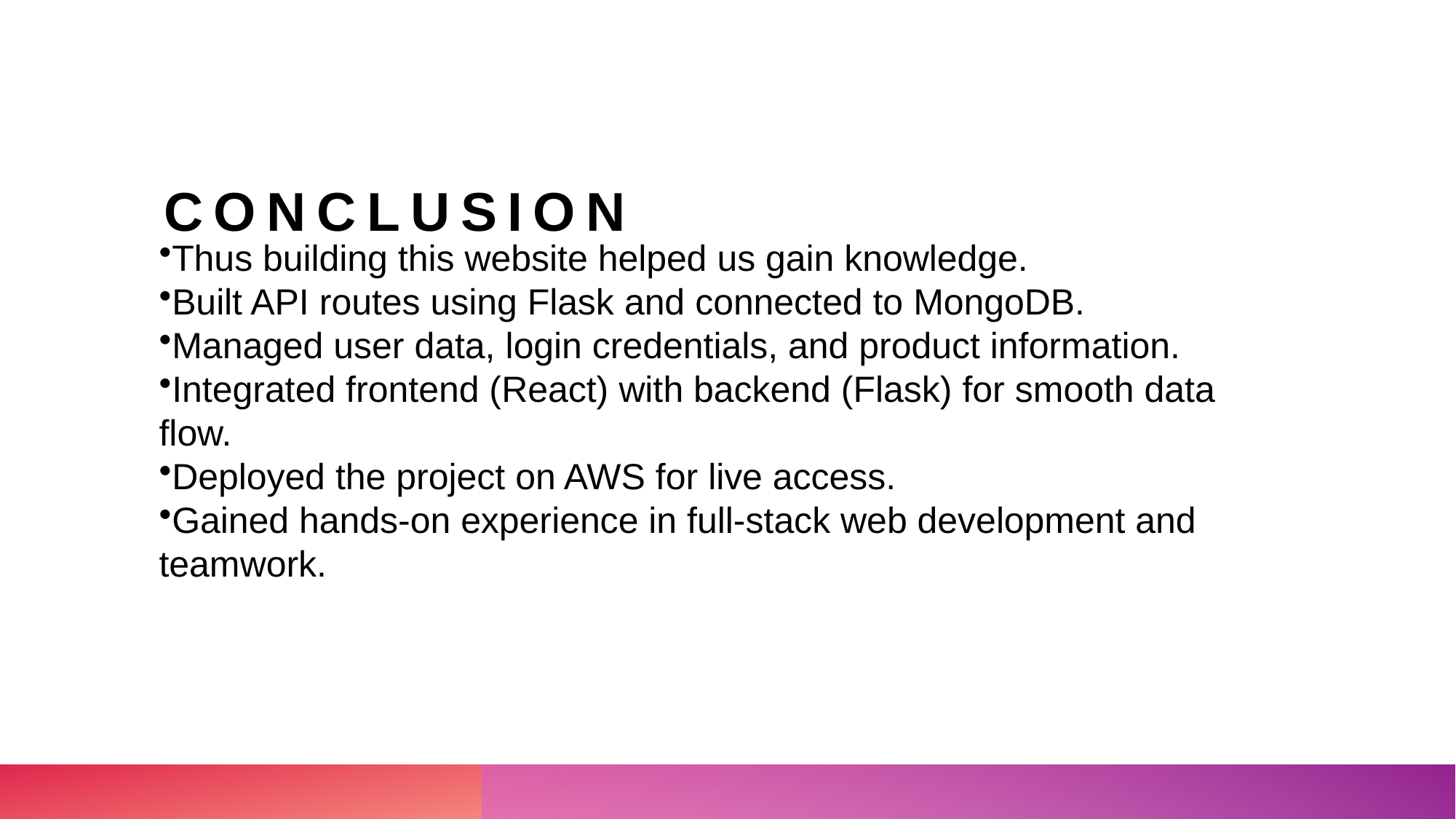

# ConclusioN

Thus building this website helped us gain knowledge.
Built API routes using Flask and connected to MongoDB.
Managed user data, login credentials, and product information.
Integrated frontend (React) with backend (Flask) for smooth data flow.
Deployed the project on AWS for live access.
Gained hands-on experience in full-stack web development and teamwork.